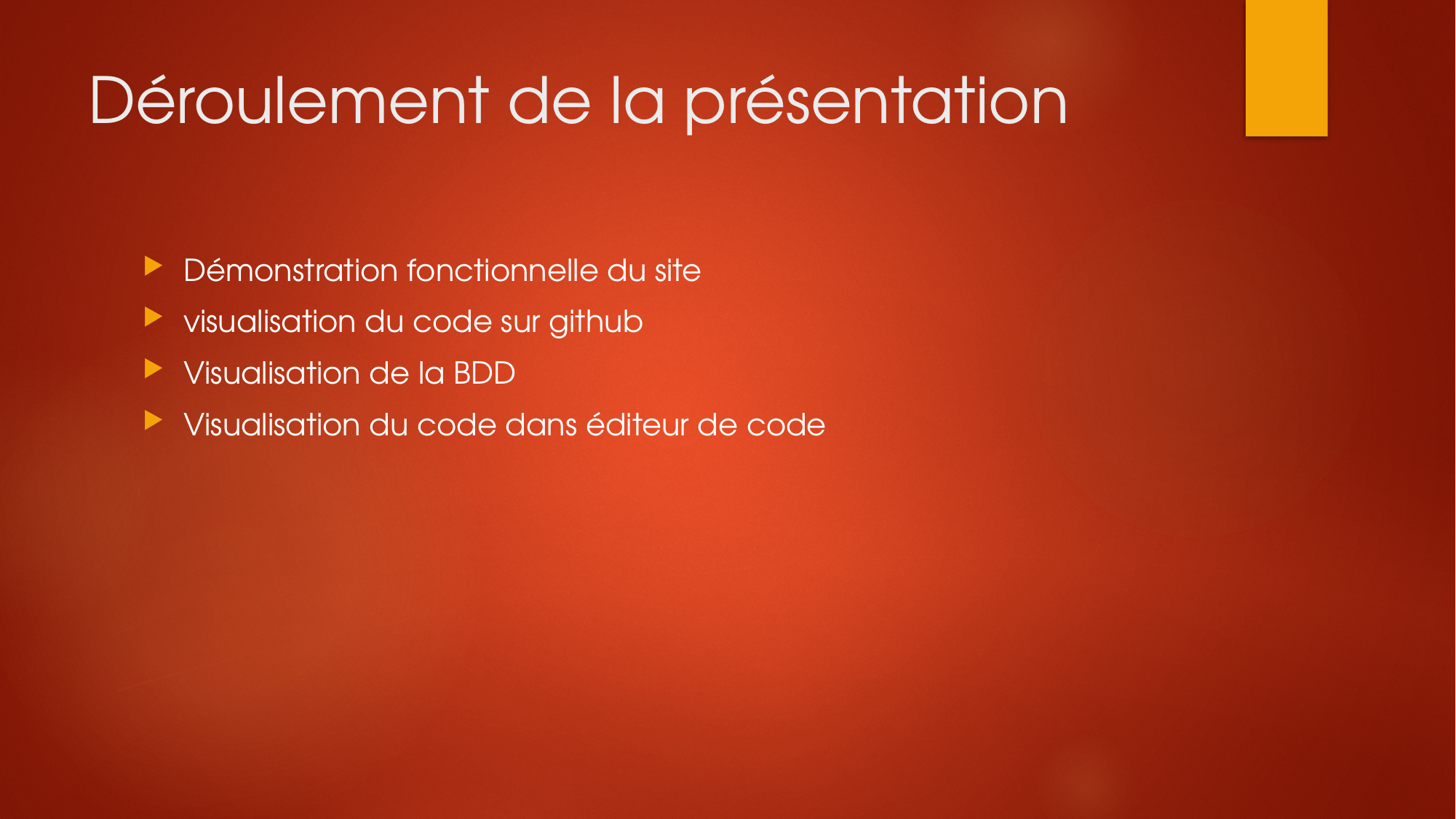

# Déroulement de la présentation
Démonstration fonctionnelle du site
visualisation du code sur github
Visualisation de la BDD
Visualisation du code dans éditeur de code